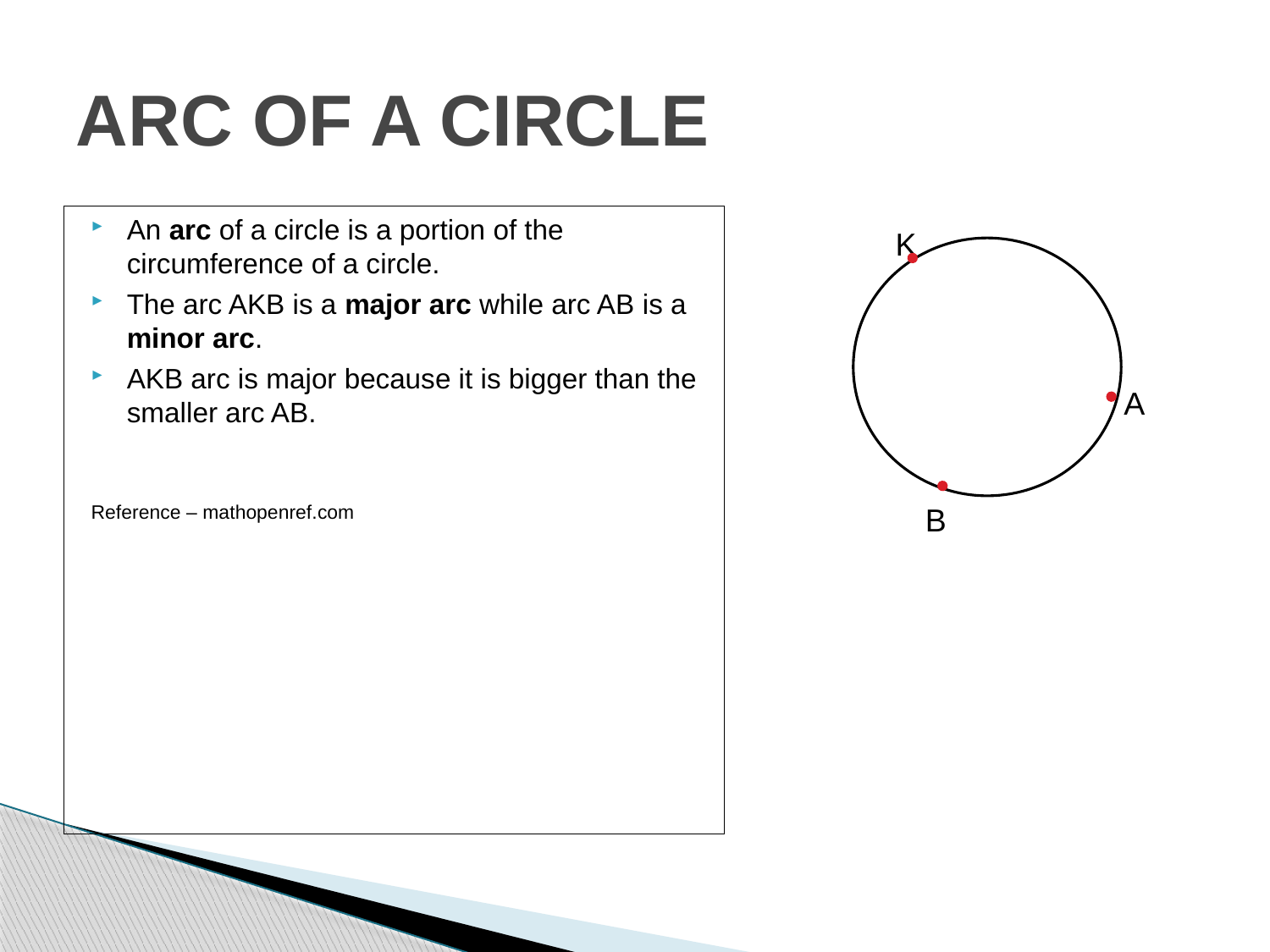

# ARC OF A CIRCLE
An arc of a circle is a portion of the circumference of a circle.
The arc AKB is a major arc while arc AB is a minor arc.
AKB arc is major because it is bigger than the smaller arc AB.

Reference – mathopenref.com

K

A
B